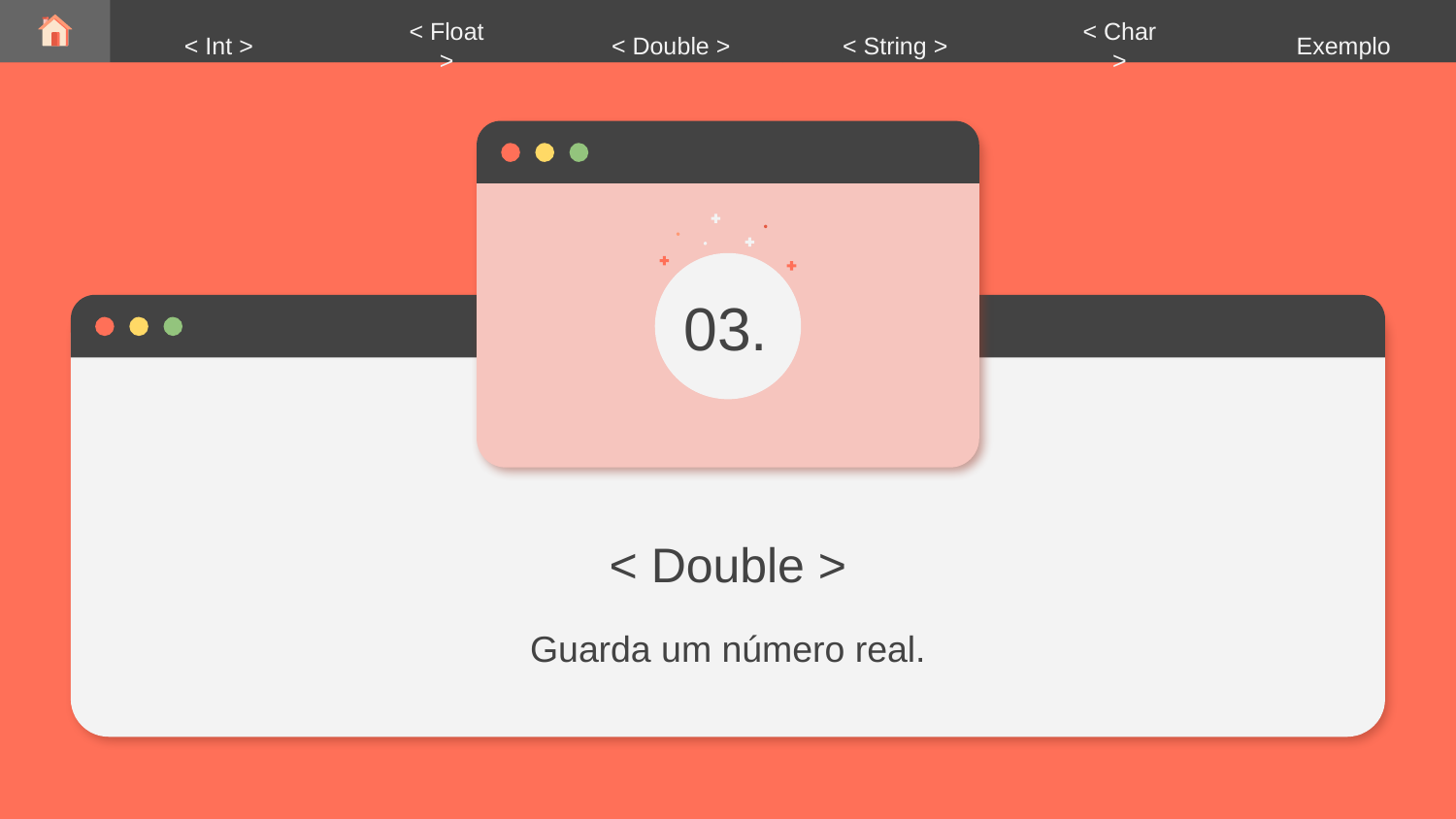

< String >
< Int >
< Float >
< Double >
< Char >
Exemplo

03.

# < Double >
Guarda um número real.